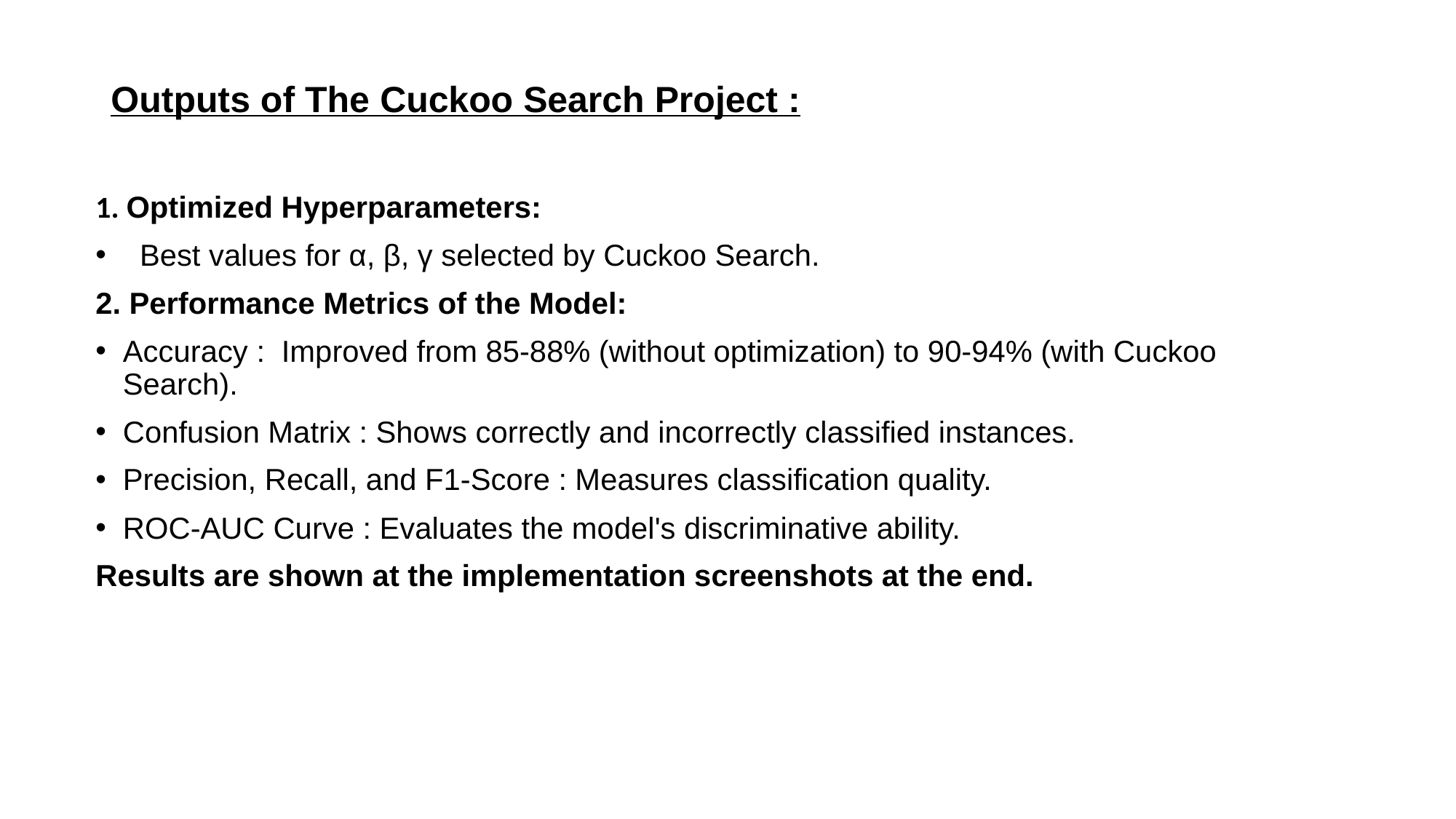

# Outputs of The Cuckoo Search Project :
1. Optimized Hyperparameters:
  Best values for α, β, γ selected by Cuckoo Search.
2. Performance Metrics of the Model:
Accuracy :  Improved from 85-88% (without optimization) to 90-94% (with Cuckoo Search).
Confusion Matrix : Shows correctly and incorrectly classified instances.
Precision, Recall, and F1-Score : Measures classification quality.
ROC-AUC Curve : Evaluates the model's discriminative ability.
Results are shown at the implementation screenshots at the end.